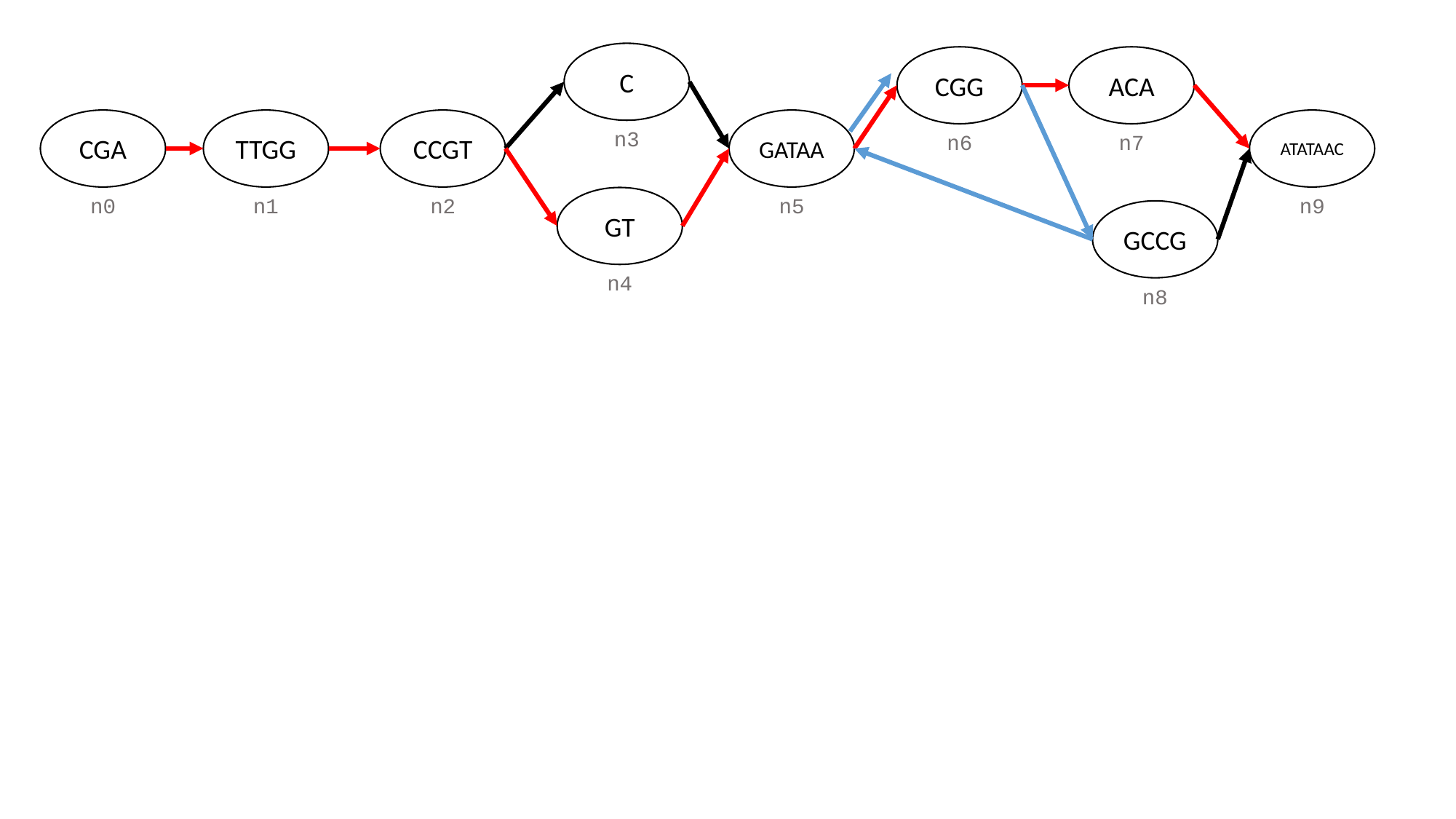

C
n3
CGG
n6
ACA
n7
CGA
n0
TTGG
n1
CCGT
n2
GATAA
n5
ATATAAC
n9
GT
n4
GCCG
n8